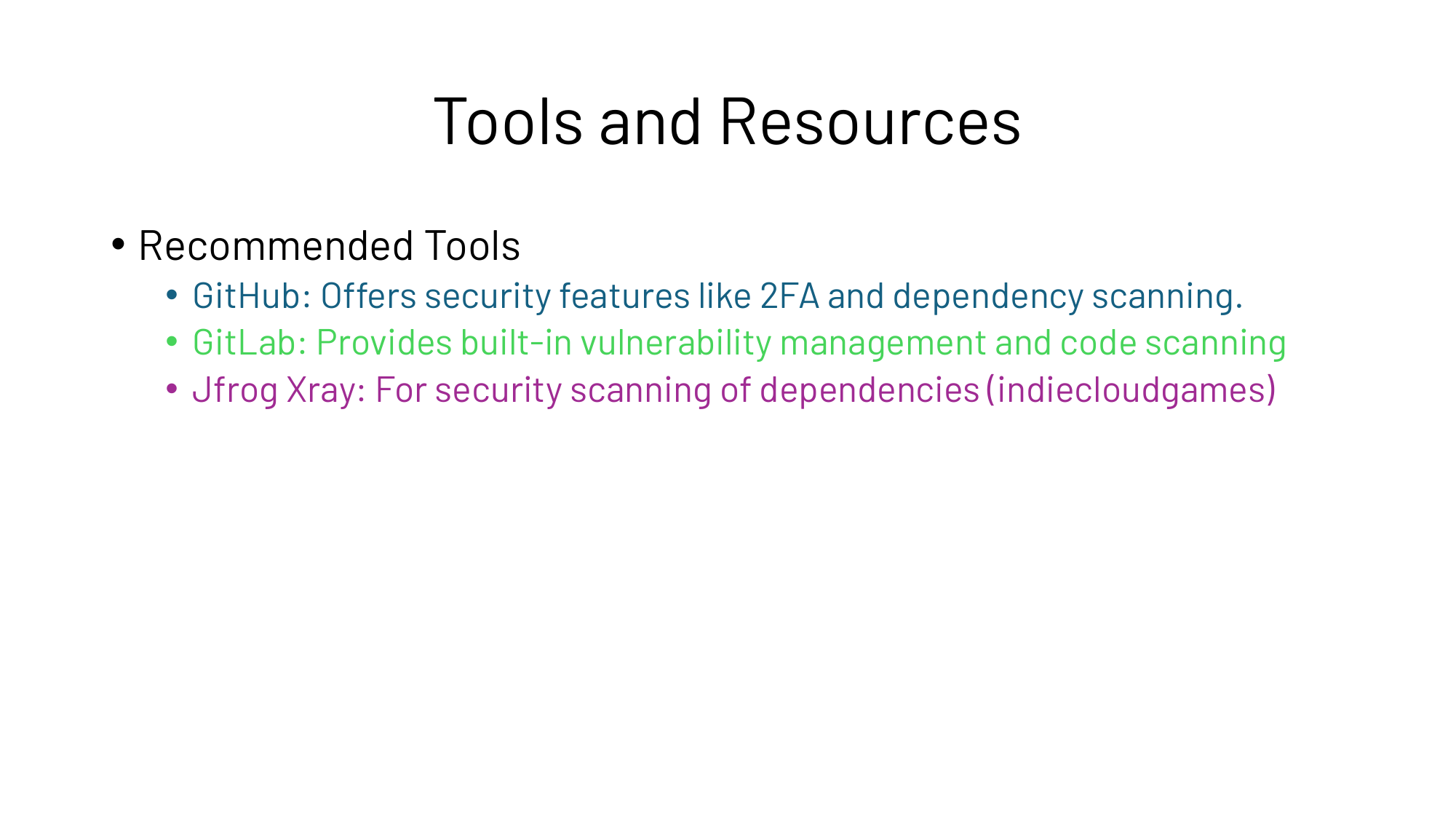

# Tools and Resources
Recommended Tools
GitHub: Offers security features like 2FA and dependency scanning.
GitLab: Provides built-in vulnerability management and code scanning
Jfrog Xray: For security scanning of dependencies (indiecloudgames)